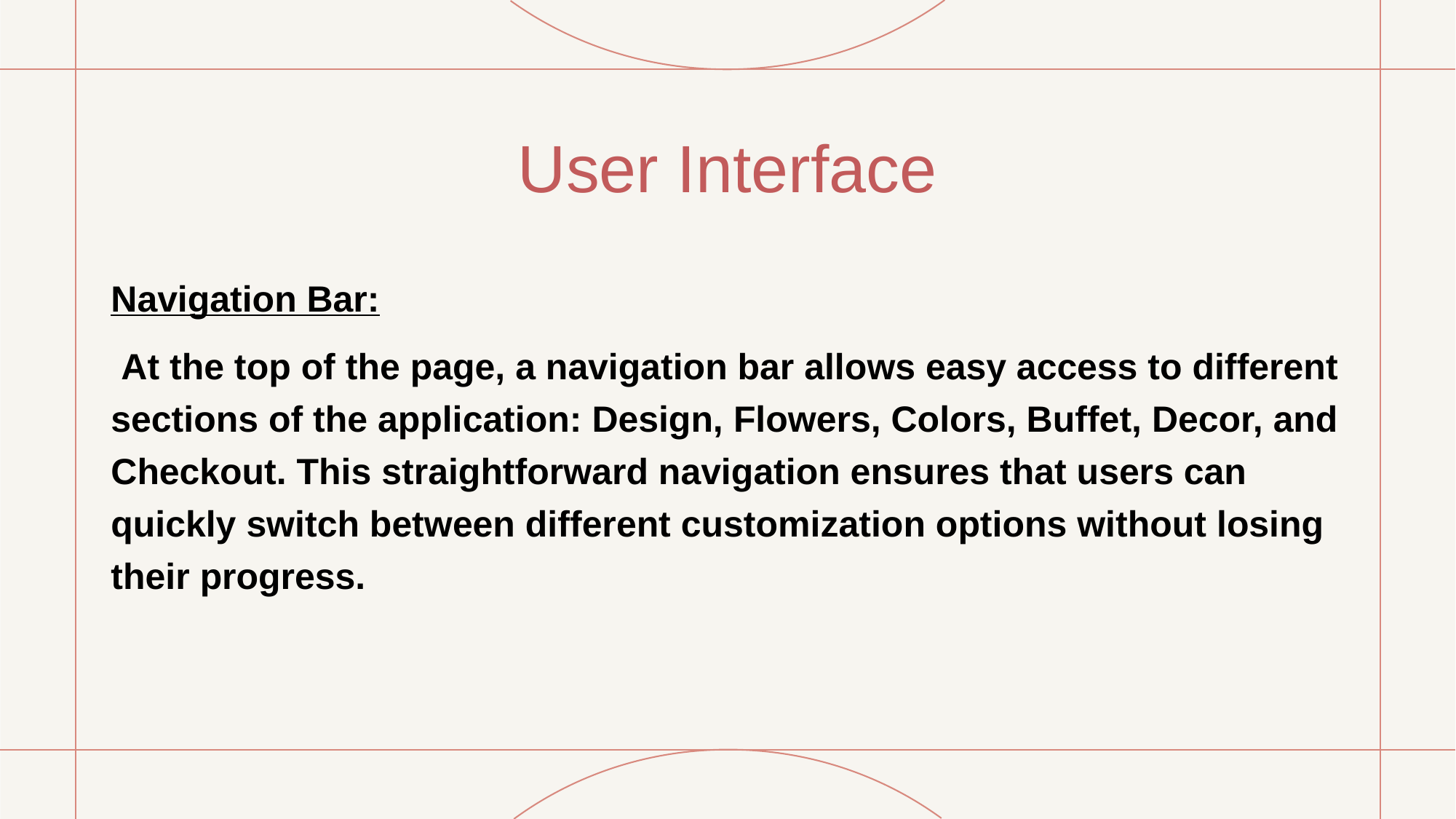

# User Interface
Navigation Bar:
 At the top of the page, a navigation bar allows easy access to different sections of the application: Design, Flowers, Colors, Buffet, Decor, and Checkout. This straightforward navigation ensures that users can quickly switch between different customization options without losing their progress.